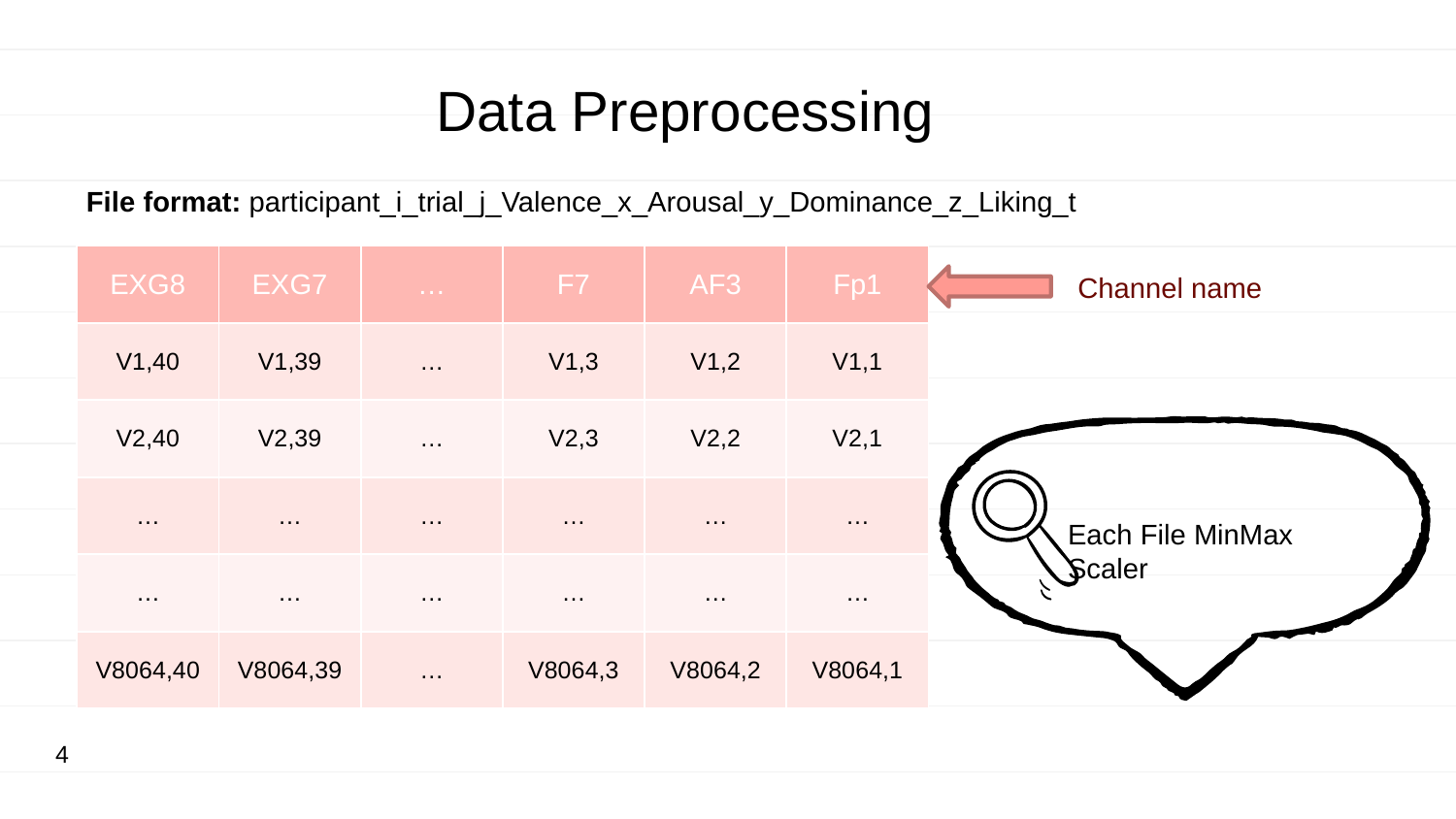

# Data Preprocessing
File format: participant_i_trial_j_Valence_x_Arousal_y_Dominance_z_Liking_t

| EXG8 | EXG7 | … | F7 | AF3 | Fp1 |
| --- | --- | --- | --- | --- | --- |
| V1,40 | V1,39 | … | V1,3 | V1,2 | V1,1 |
| V2,40 | V2,39 | … | V2,3 | V2,2 | V2,1 |
| … | … | … | … | … | … |
| … | … | … | … | … | … |
| V8064,40 | V8064,39 | … | V8064,3 | V8064,2 | V8064,1 |
Channel name

Each File MinMax Scaler
4